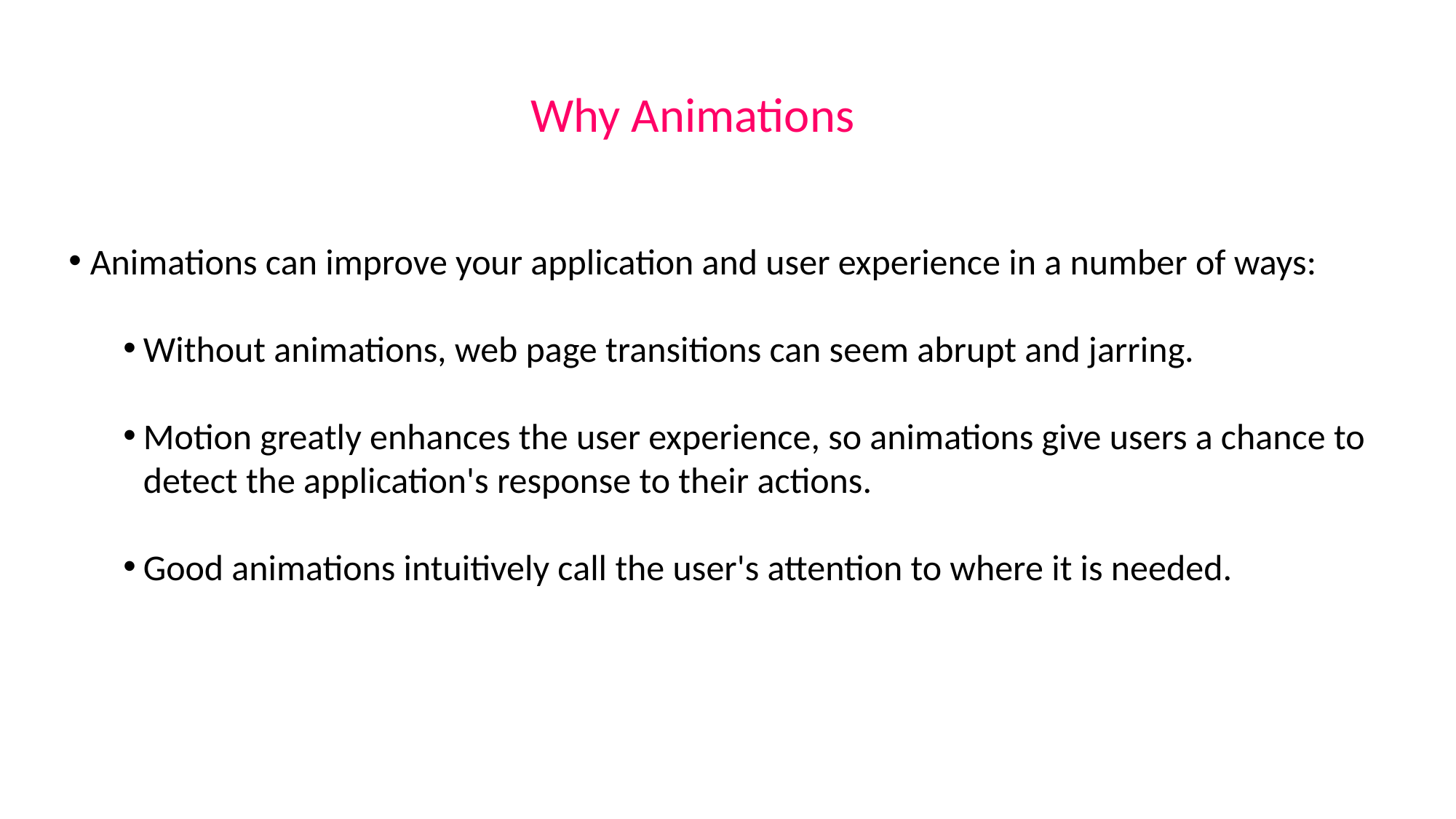

Why Animations
Animations can improve your application and user experience in a number of ways:

Without animations, web page transitions can seem abrupt and jarring.

Motion greatly enhances the user experience, so animations give users a chance to detect the application's response to their actions.

Good animations intuitively call the user's attention to where it is needed.